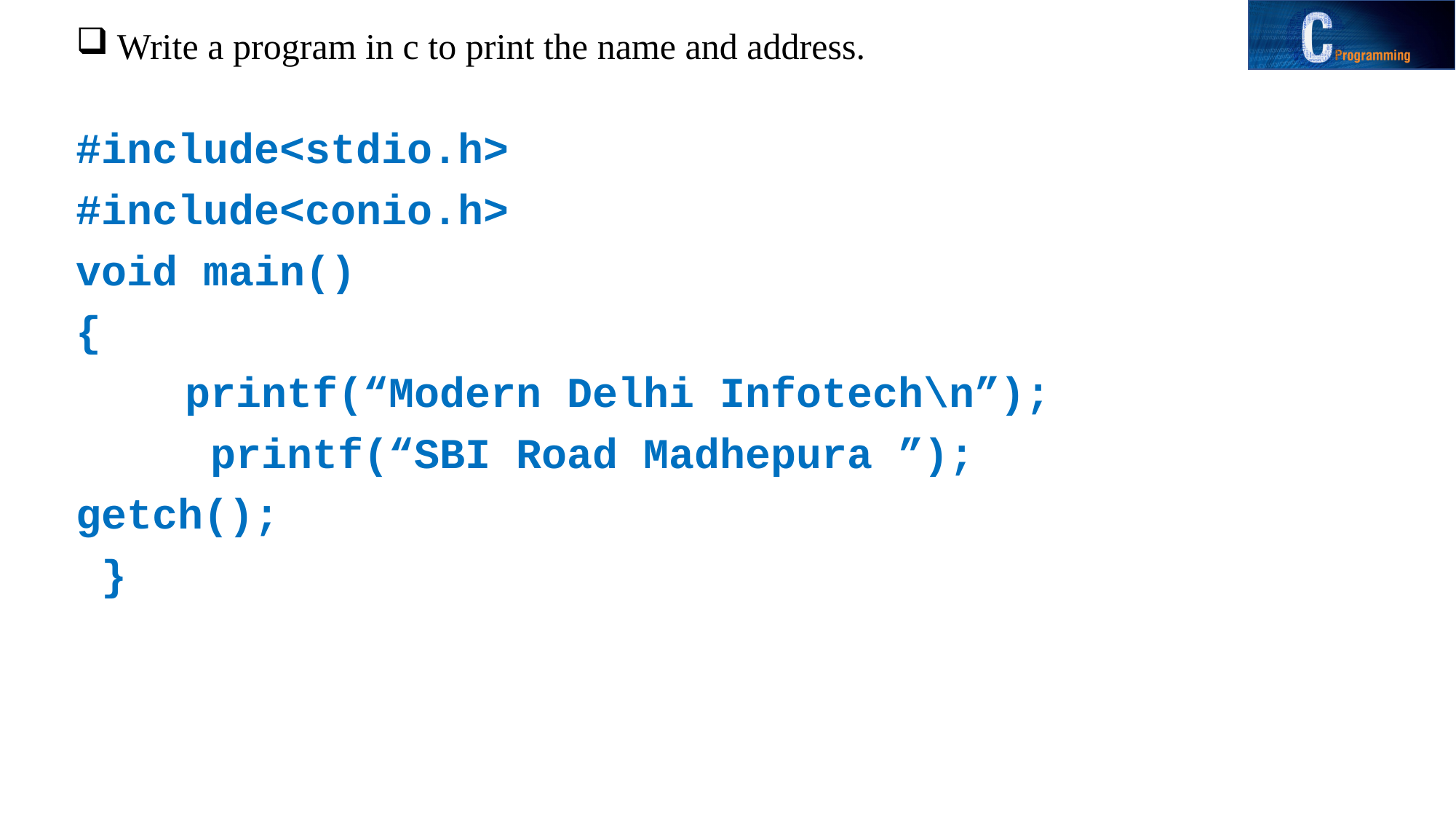

Write a program in c to print the name and address.

#include<stdio.h>
#include<conio.h>
void main()
{
 	printf(“Modern Delhi Infotech\n”);
	 printf(“SBI Road Madhepura ”);
getch();
 }